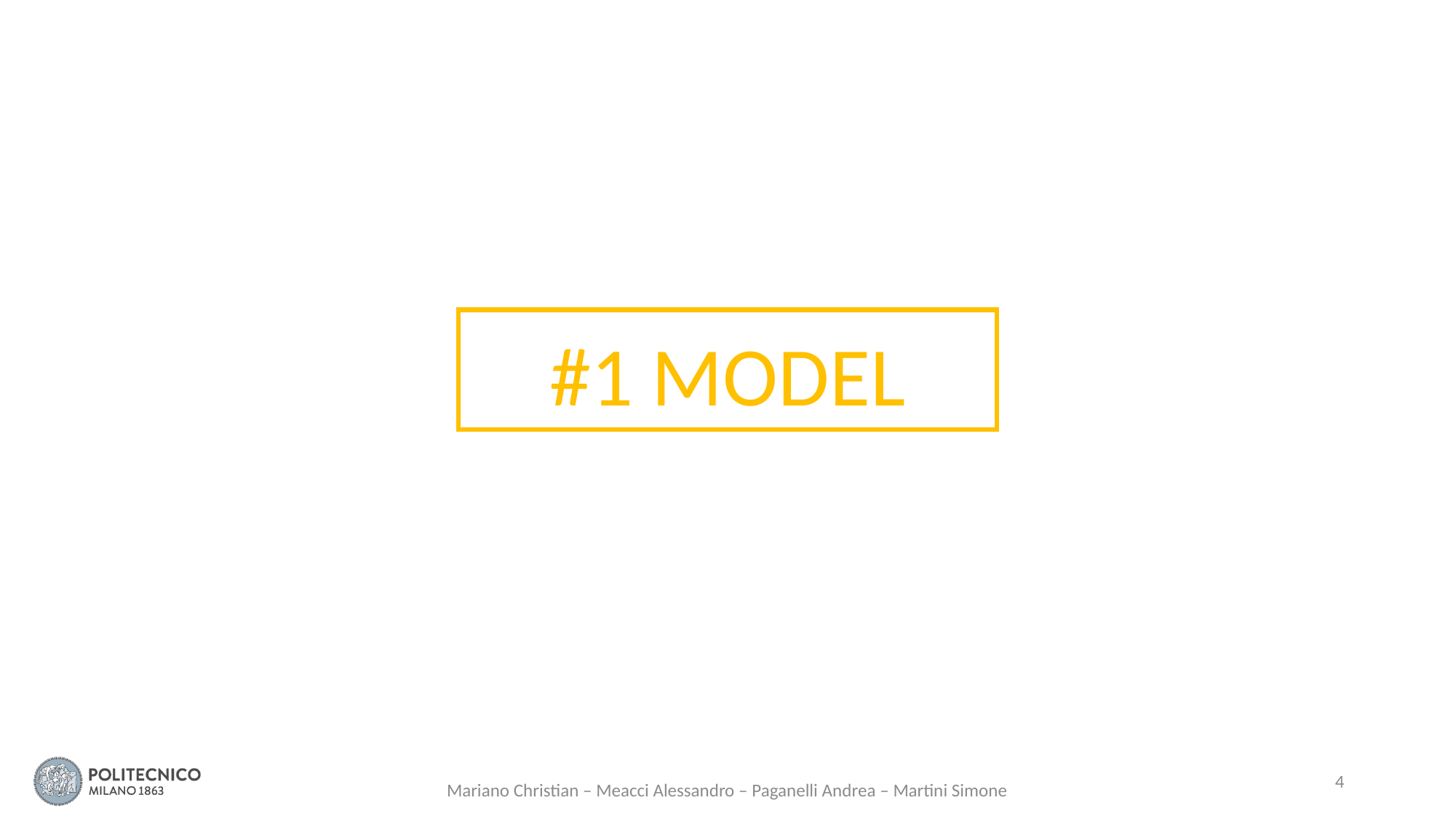

#1 MODEL
4
Mariano Christian – Meacci Alessandro – Paganelli Andrea – Martini Simone